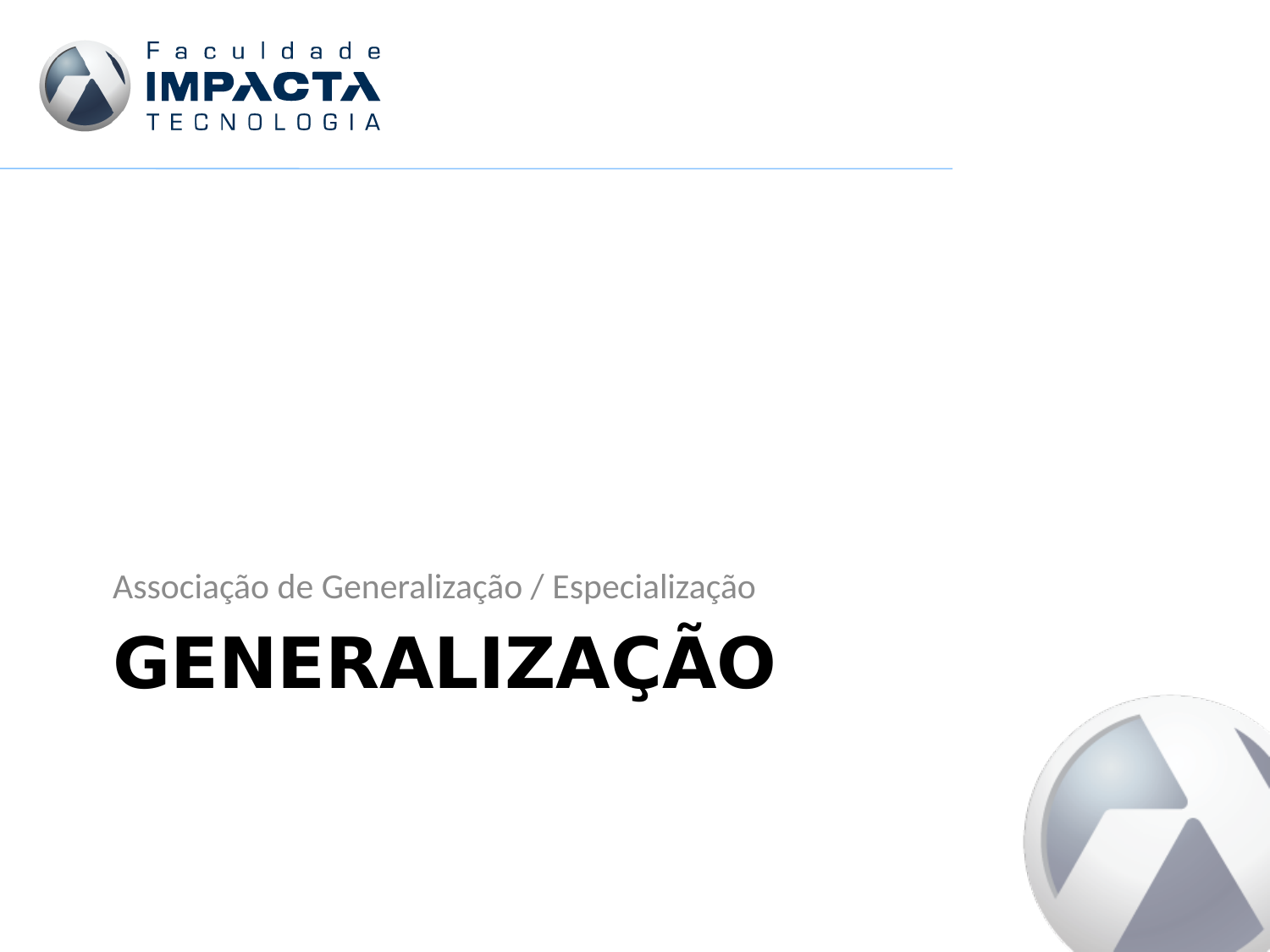

Associação de Generalização / Especialização
# Generalização